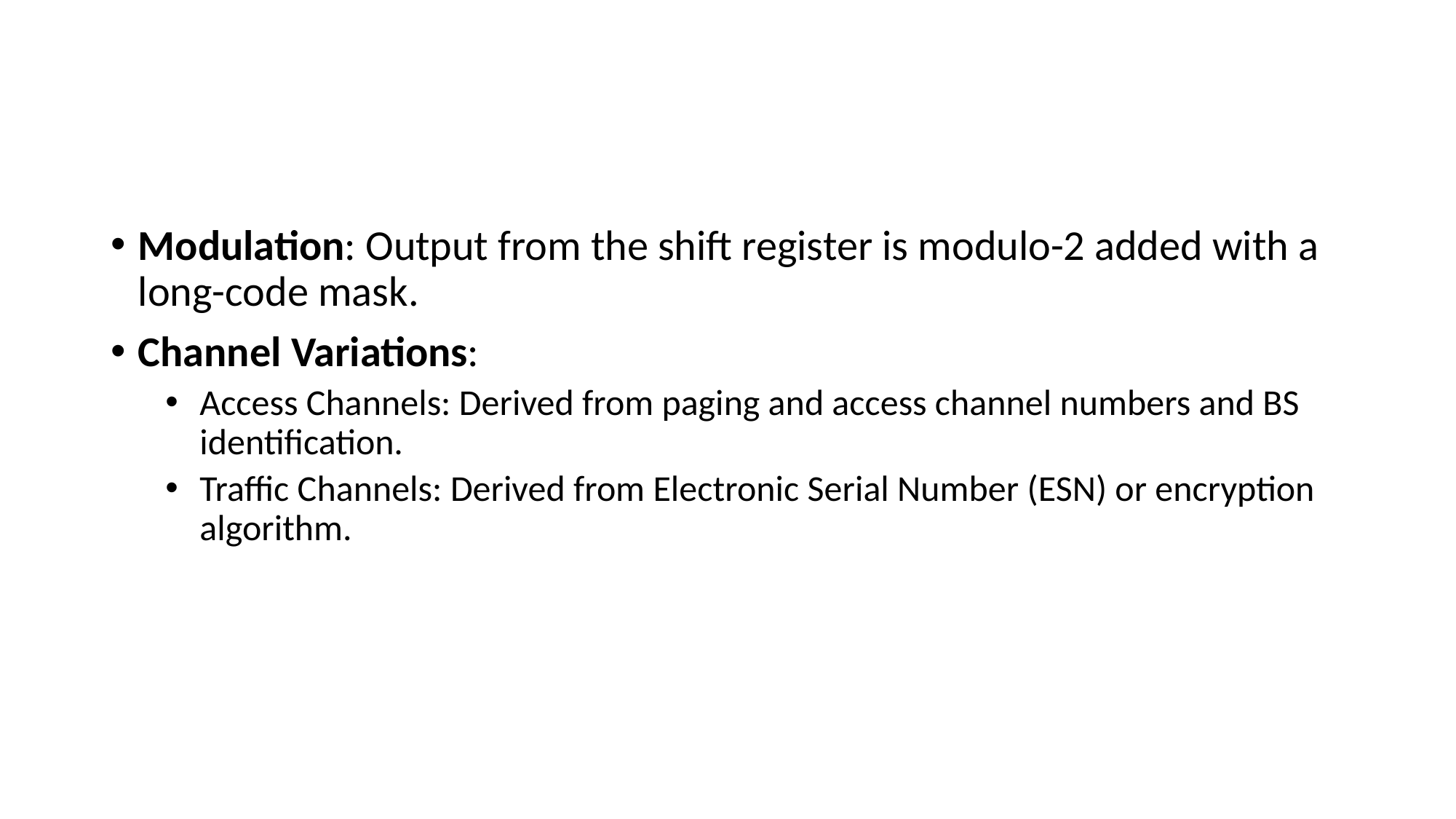

#
Modulation: Output from the shift register is modulo-2 added with a long-code mask.
Channel Variations:
Access Channels: Derived from paging and access channel numbers and BS identification.
Traffic Channels: Derived from Electronic Serial Number (ESN) or encryption algorithm.